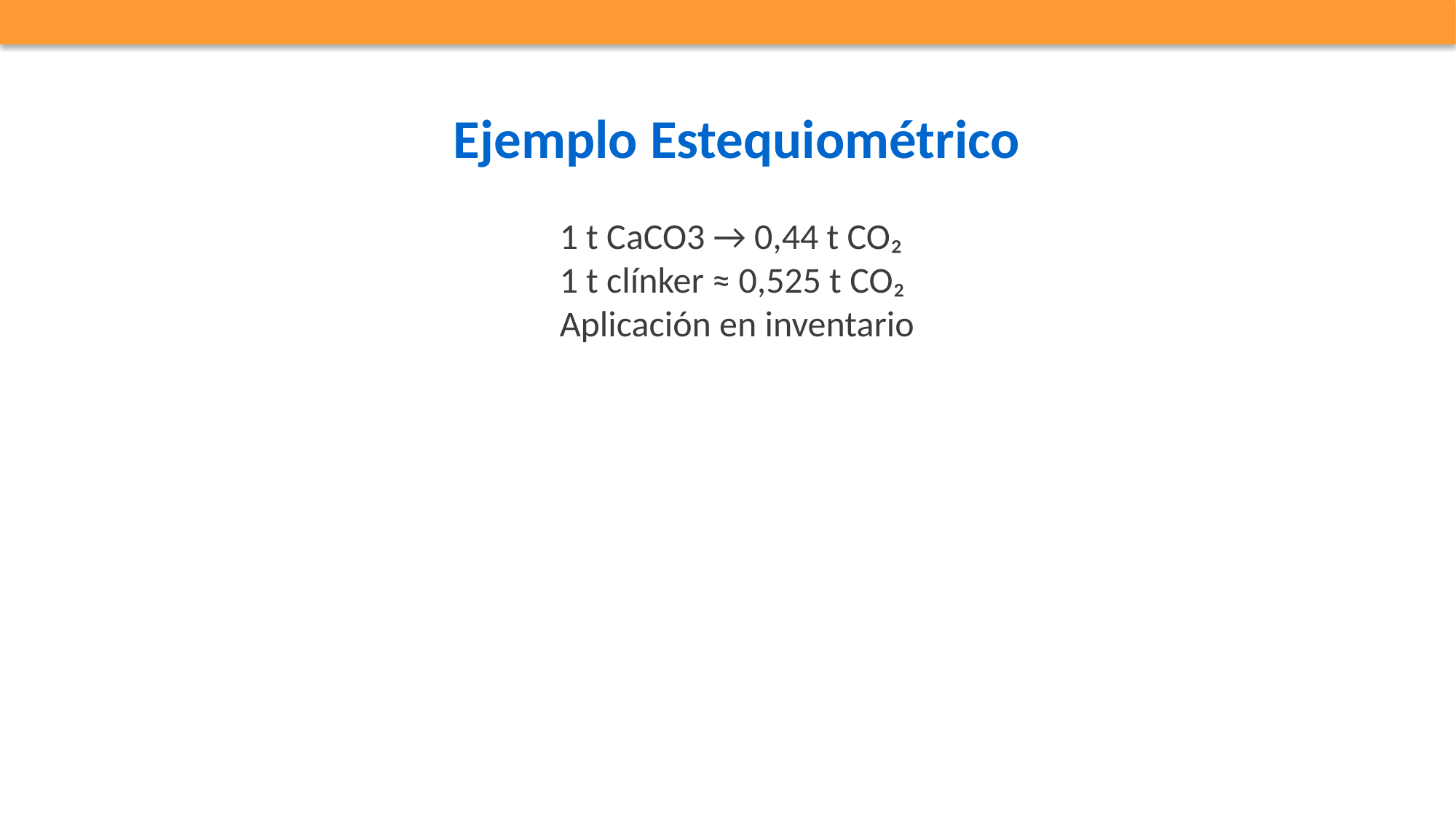

Ejemplo Estequiométrico

1 t CaCO3 → 0,44 t CO₂
1 t clínker ≈ 0,525 t CO₂
Aplicación en inventario